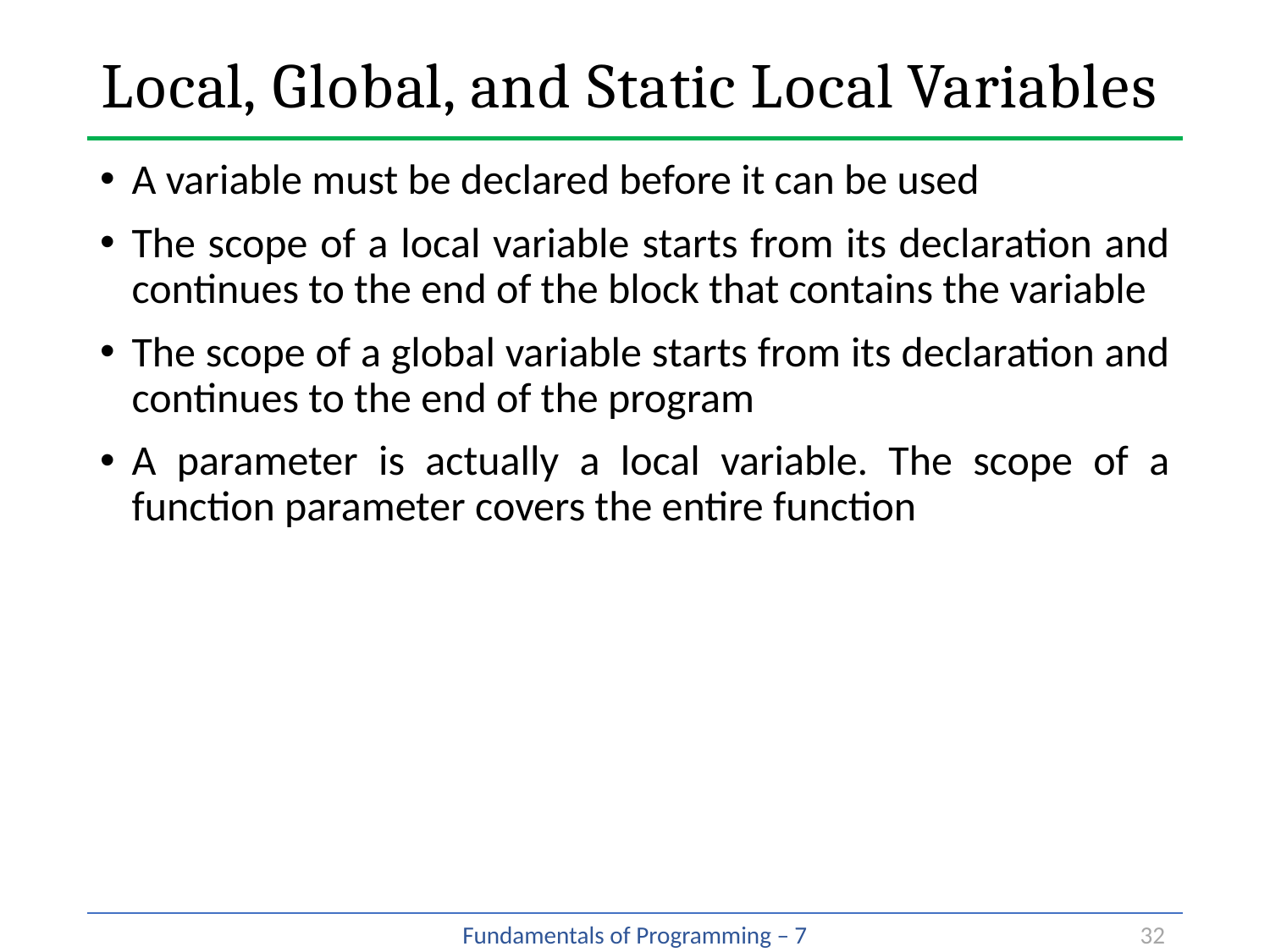

# Local, Global, and Static Local Variables
A variable must be declared before it can be used
The scope of a local variable starts from its declaration and continues to the end of the block that contains the variable
The scope of a global variable starts from its declaration and continues to the end of the program
A parameter is actually a local variable. The scope of a function parameter covers the entire function
32